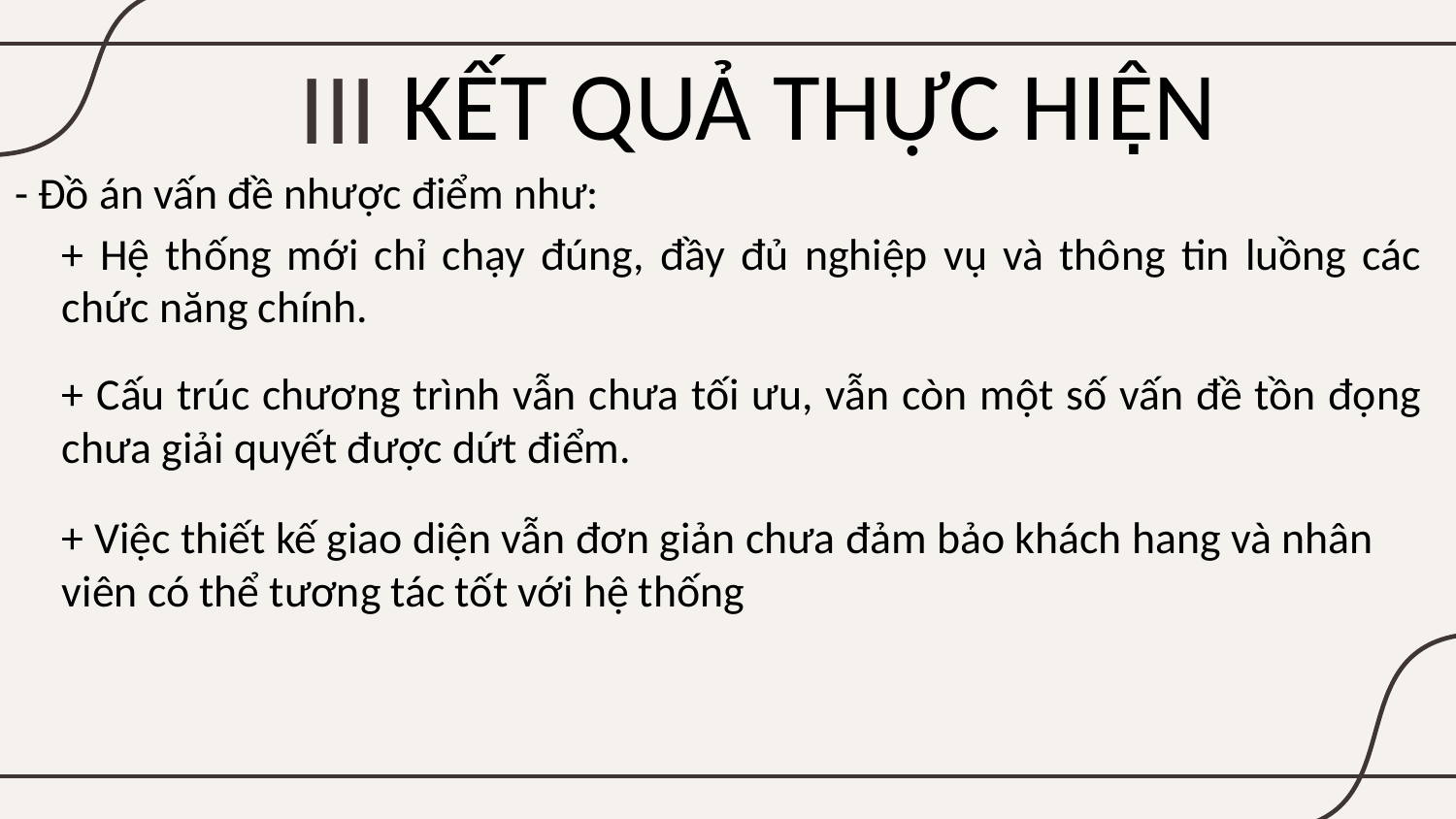

III
# KẾT QUẢ THỰC HIÊN
.
- Đồ án vấn đề nhược điểm như:
+ Hệ thống mới chỉ chạy đúng, đầy đủ nghiệp vụ và thông tin luồng các chức năng chính.
+ Cấu trúc chương trình vẫn chưa tối ưu, vẫn còn một số vấn đề tồn đọng chưa giải quyết được dứt điểm.
+ Việc thiết kế giao diện vẫn đơn giản chưa đảm bảo khách hang và nhân viên có thể tương tác tốt với hệ thống